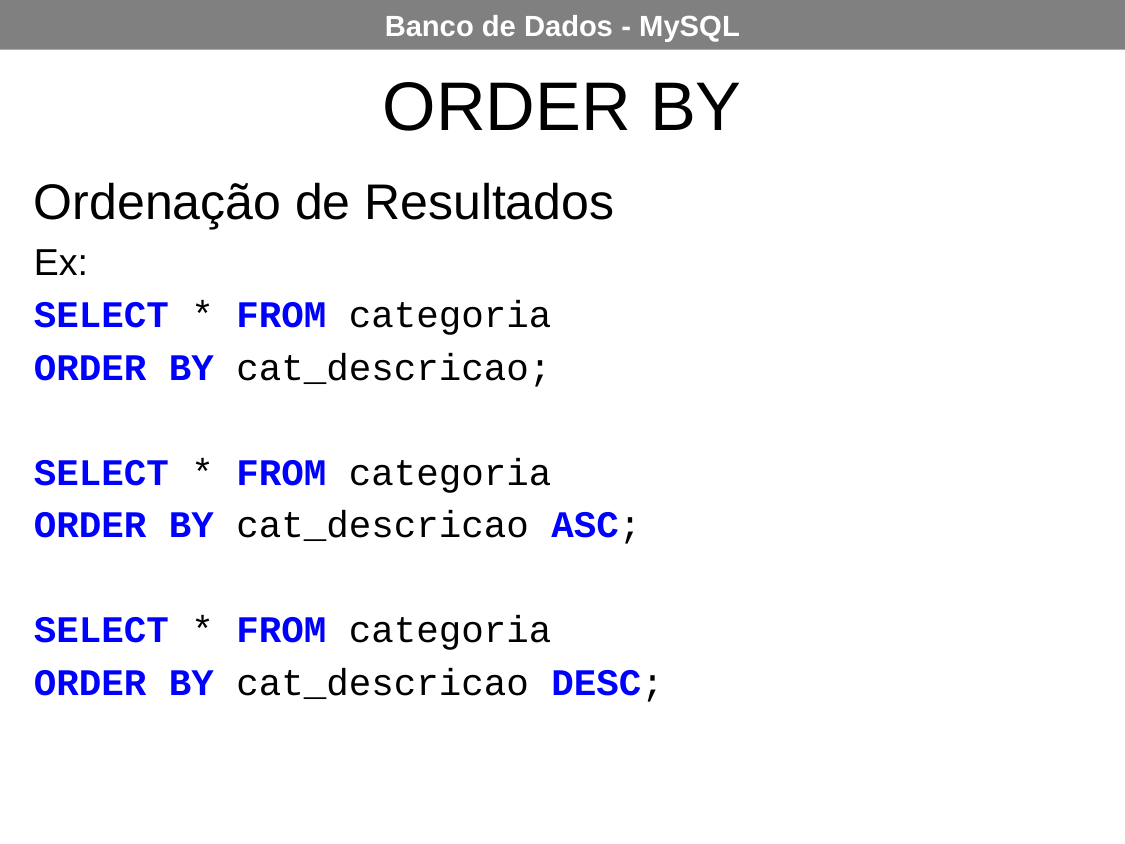

ORDER BY
Ordenação de Resultados
Ex:
SELECT * FROM categoria
ORDER BY cat_descricao;

SELECT * FROM categoria
ORDER BY cat_descricao ASC;

SELECT * FROM categoria
ORDER BY cat_descricao DESC;